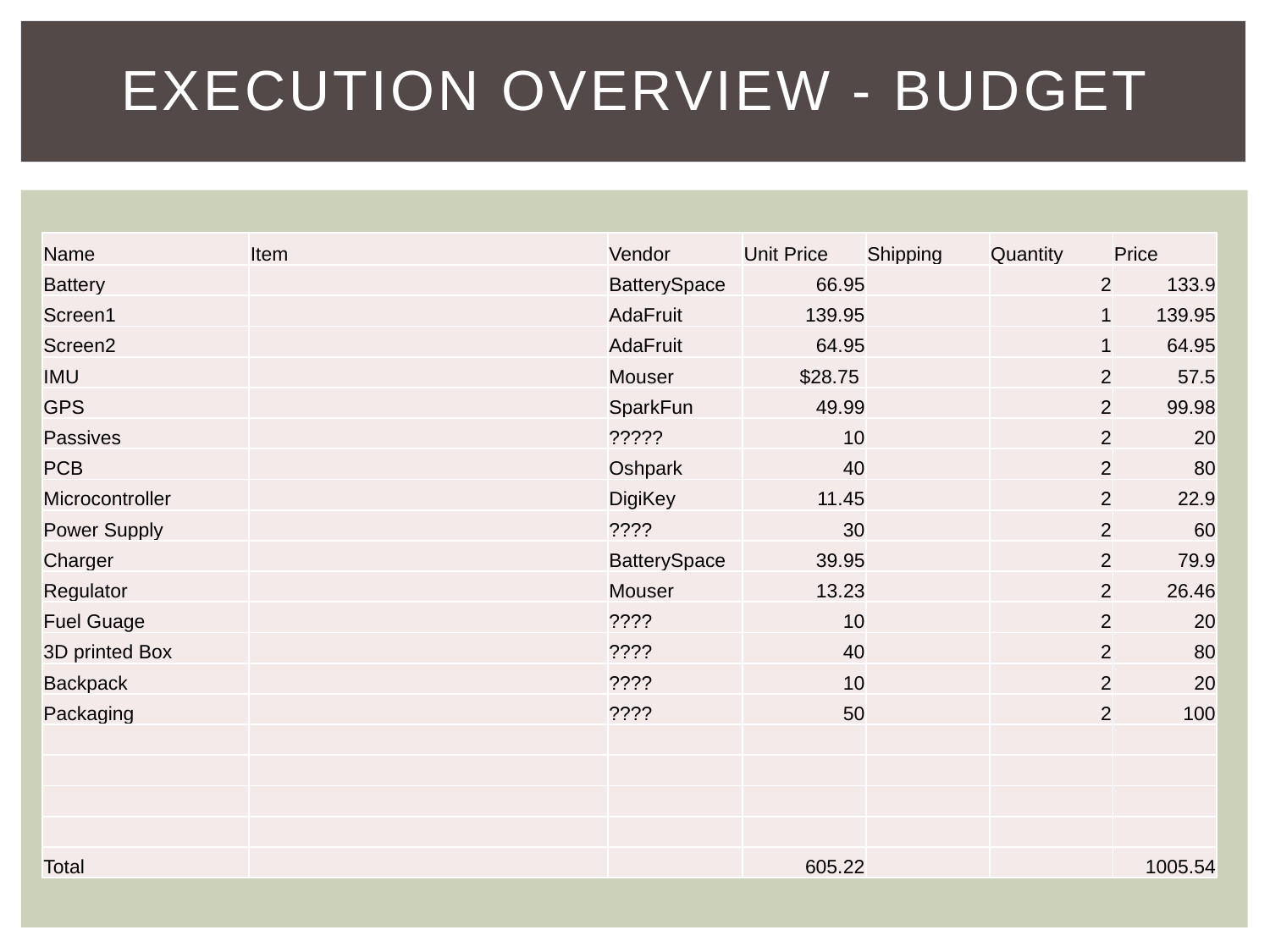

# Execution overview - BUDGET
| Name | Item | Vendor | Unit Price | Shipping | Quantity | Price |
| --- | --- | --- | --- | --- | --- | --- |
| Battery |  | BatterySpace | 66.95 |  | 2 | 133.9 |
| Screen1 |  | AdaFruit | 139.95 |  | 1 | 139.95 |
| Screen2 |  | AdaFruit | 64.95 |  | 1 | 64.95 |
| IMU |  | Mouser | $28.75 |  | 2 | 57.5 |
| GPS |  | SparkFun | 49.99 |  | 2 | 99.98 |
| Passives |  | ????? | 10 |  | 2 | 20 |
| PCB |  | Oshpark | 40 |  | 2 | 80 |
| Microcontroller |  | DigiKey | 11.45 |  | 2 | 22.9 |
| Power Supply |  | ???? | 30 |  | 2 | 60 |
| Charger |  | BatterySpace | 39.95 |  | 2 | 79.9 |
| Regulator |  | Mouser | 13.23 |  | 2 | 26.46 |
| Fuel Guage |  | ???? | 10 |  | 2 | 20 |
| 3D printed Box |  | ???? | 40 |  | 2 | 80 |
| Backpack |  | ???? | 10 |  | 2 | 20 |
| Packaging |  | ???? | 50 |  | 2 | 100 |
|  |  |  |  |  |  |  |
|  |  |  |  |  |  |  |
|  |  |  |  |  |  |  |
|  |  |  |  |  |  |  |
| Total |  |  | 605.22 |  |  | 1005.54 |